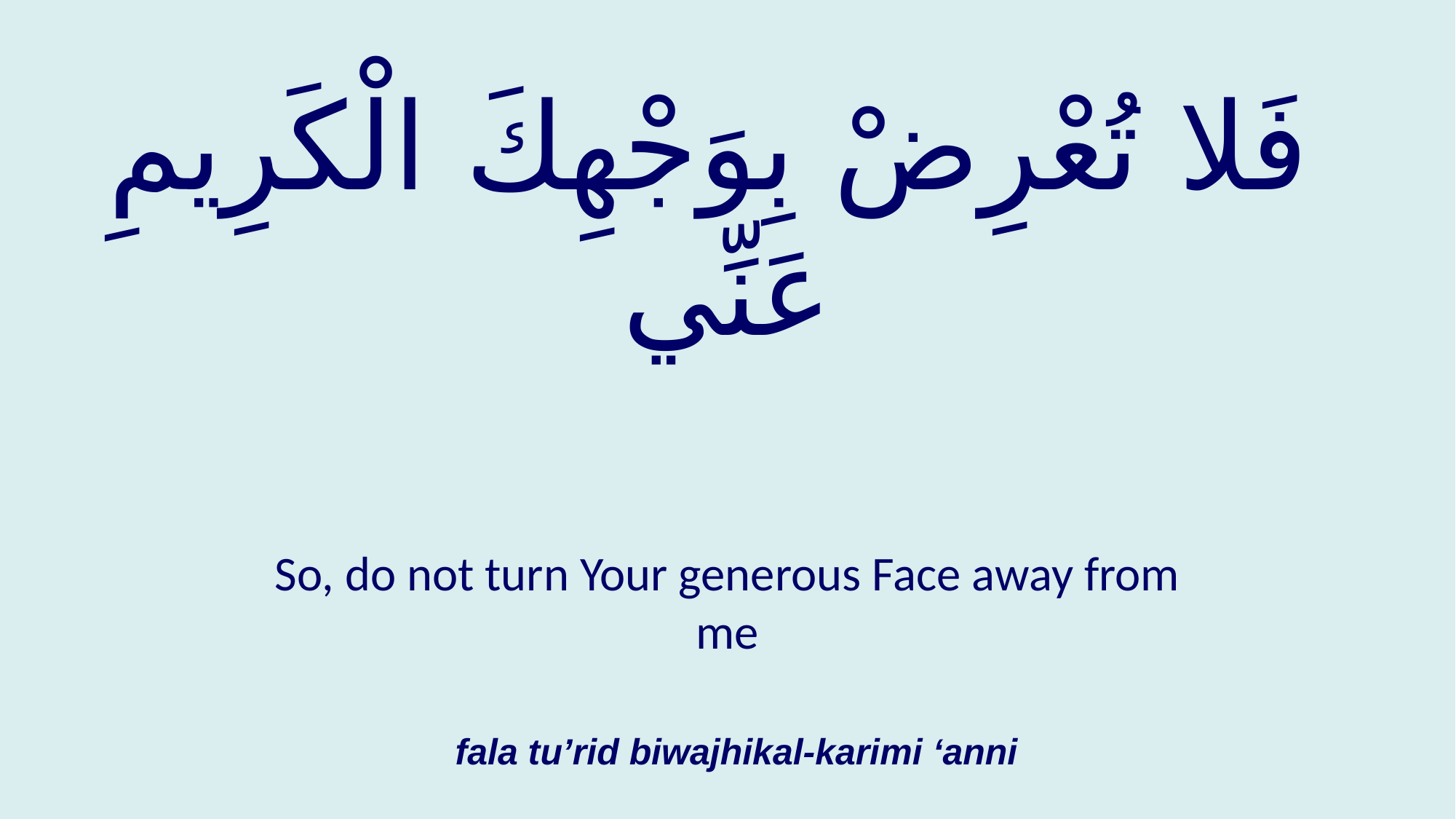

# فَلا تُعْرِضْ بِوَجْهِكَ الْكَرِيمِ عَنِّي
So, do not turn Your generous Face away from me
fala tu’rid biwajhikal-karimi ‘anni